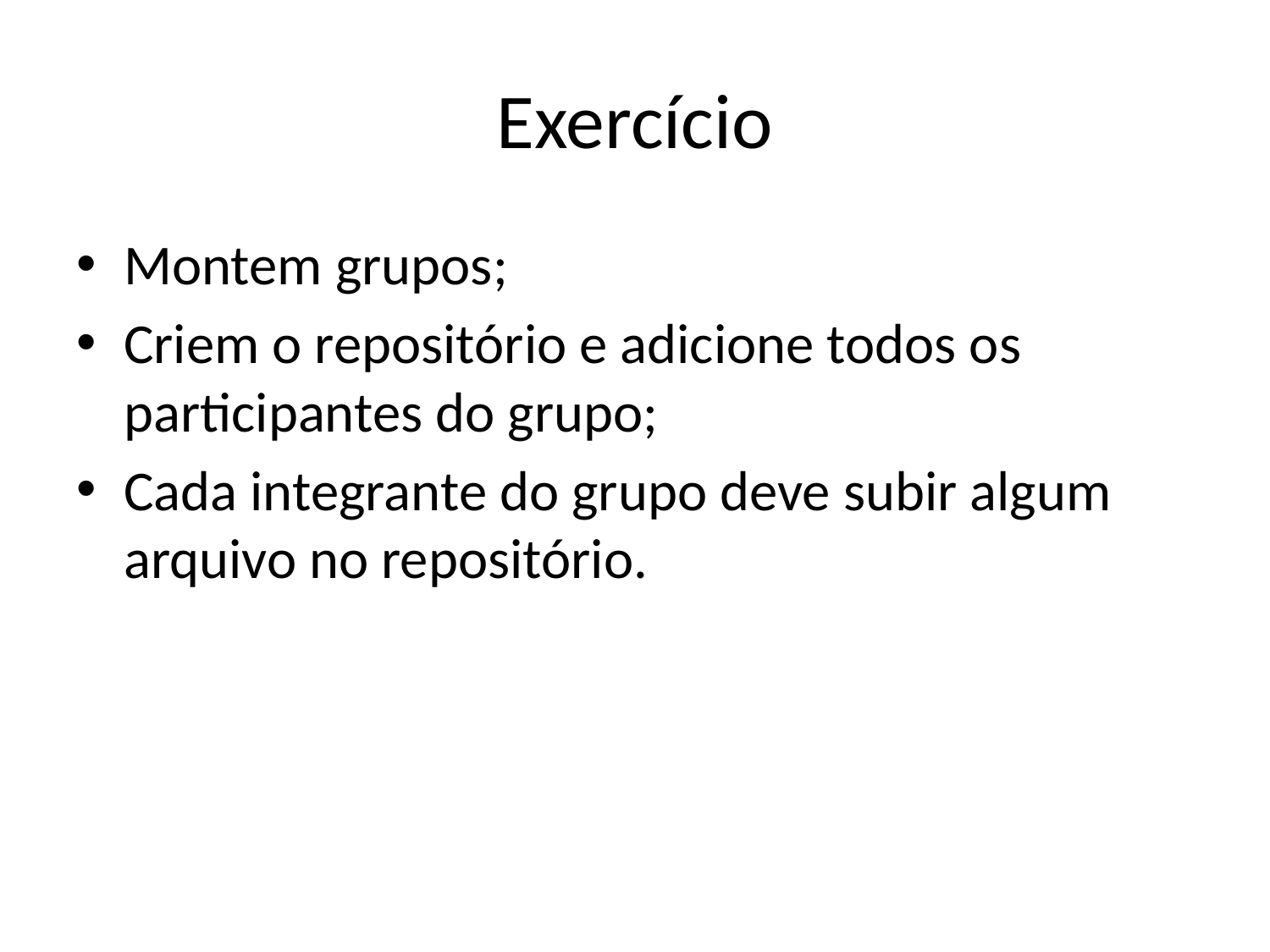

# Exercício
Montem grupos;
Criem o repositório e adicione todos os participantes do grupo;
Cada integrante do grupo deve subir algum arquivo no repositório.